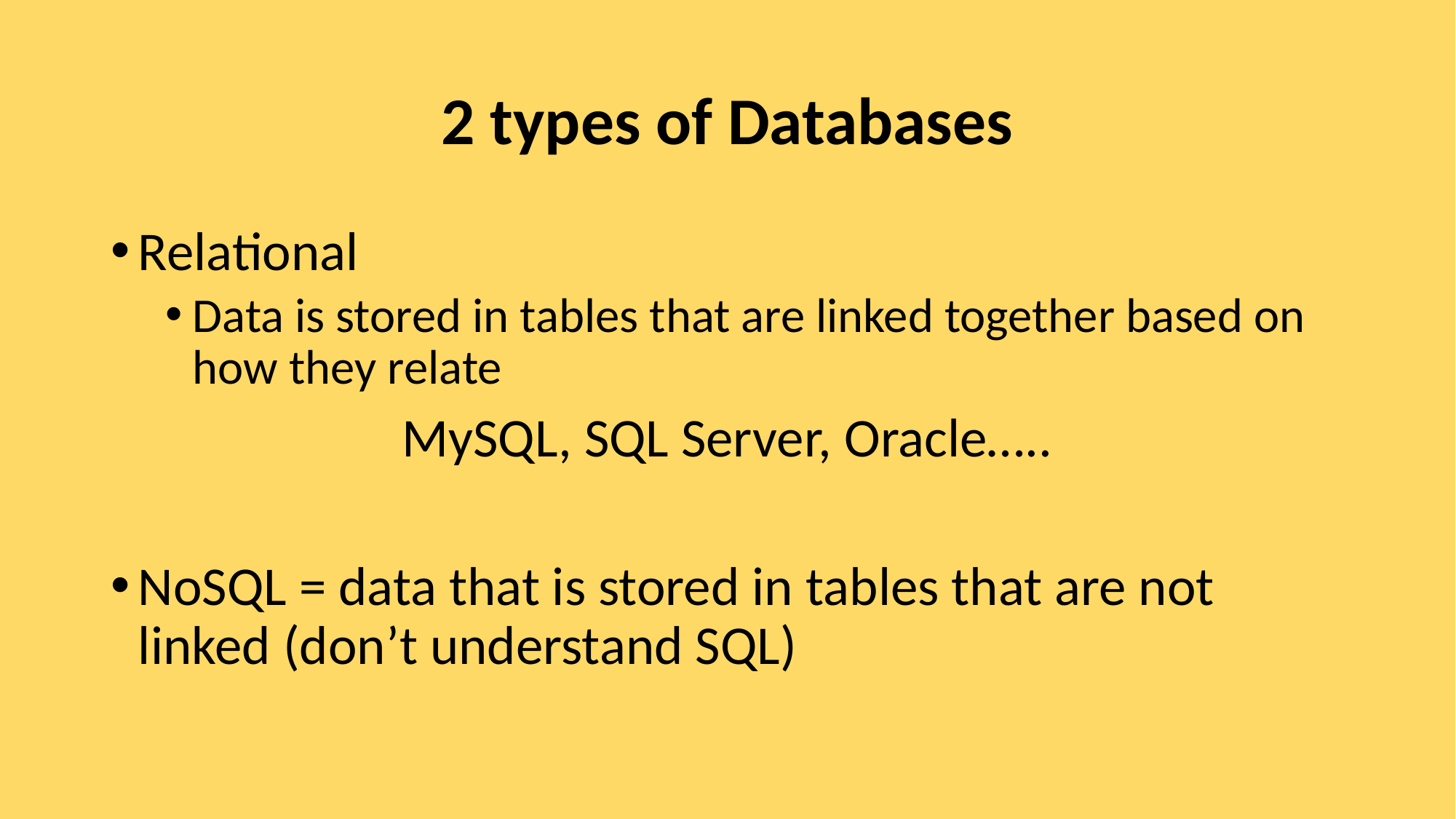

# 2 types of Databases
Relational
Data is stored in tables that are linked together based on how they relate
MySQL, SQL Server, Oracle…..

NoSQL = data that is stored in tables that are not linked (don’t understand SQL)